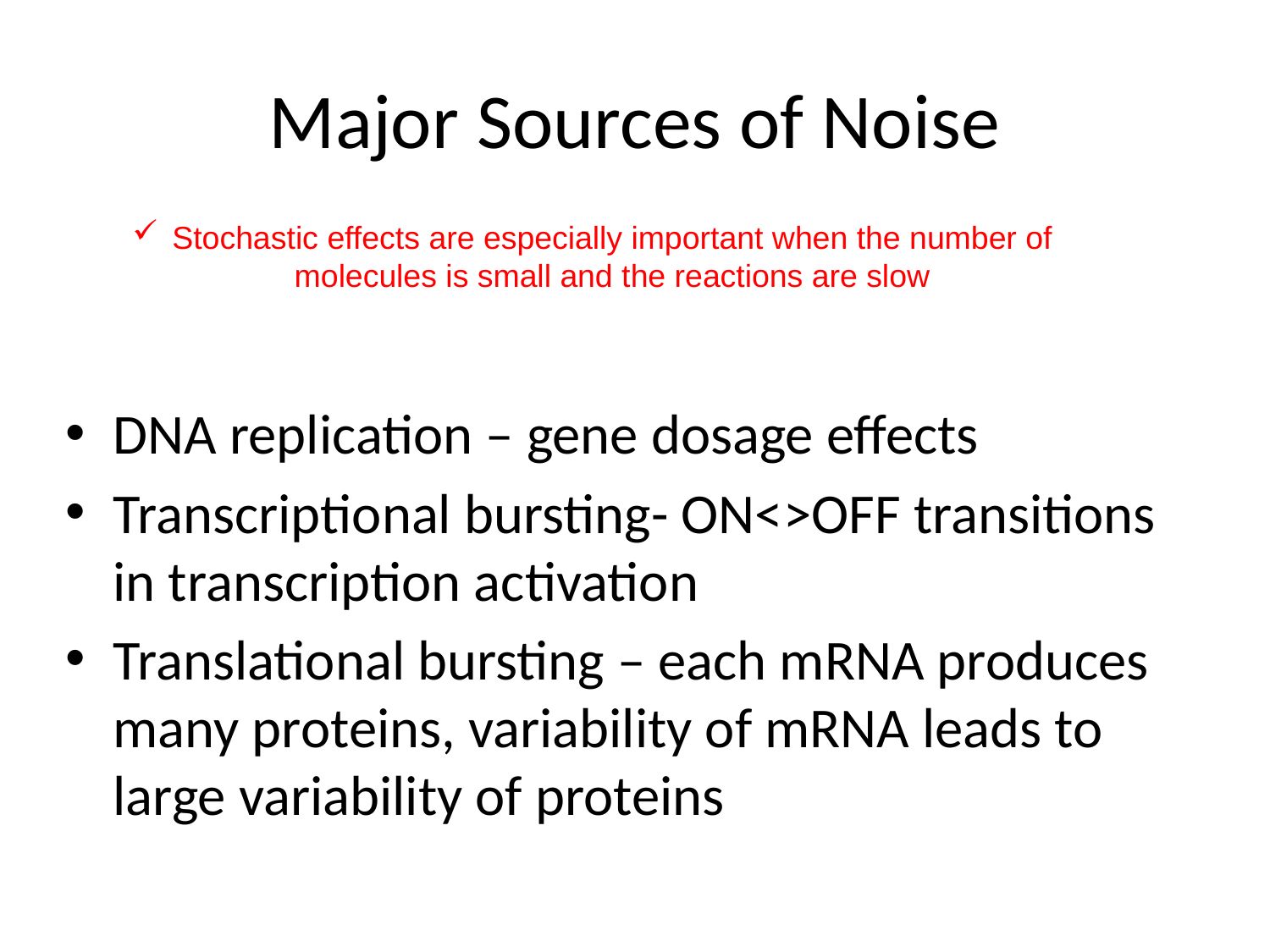

# Major Sources of Noise
Stochastic effects are especially important when the number of molecules is small and the reactions are slow
DNA replication – gene dosage effects
Transcriptional bursting- ON<>OFF transitions in transcription activation
Translational bursting – each mRNA produces many proteins, variability of mRNA leads to large variability of proteins